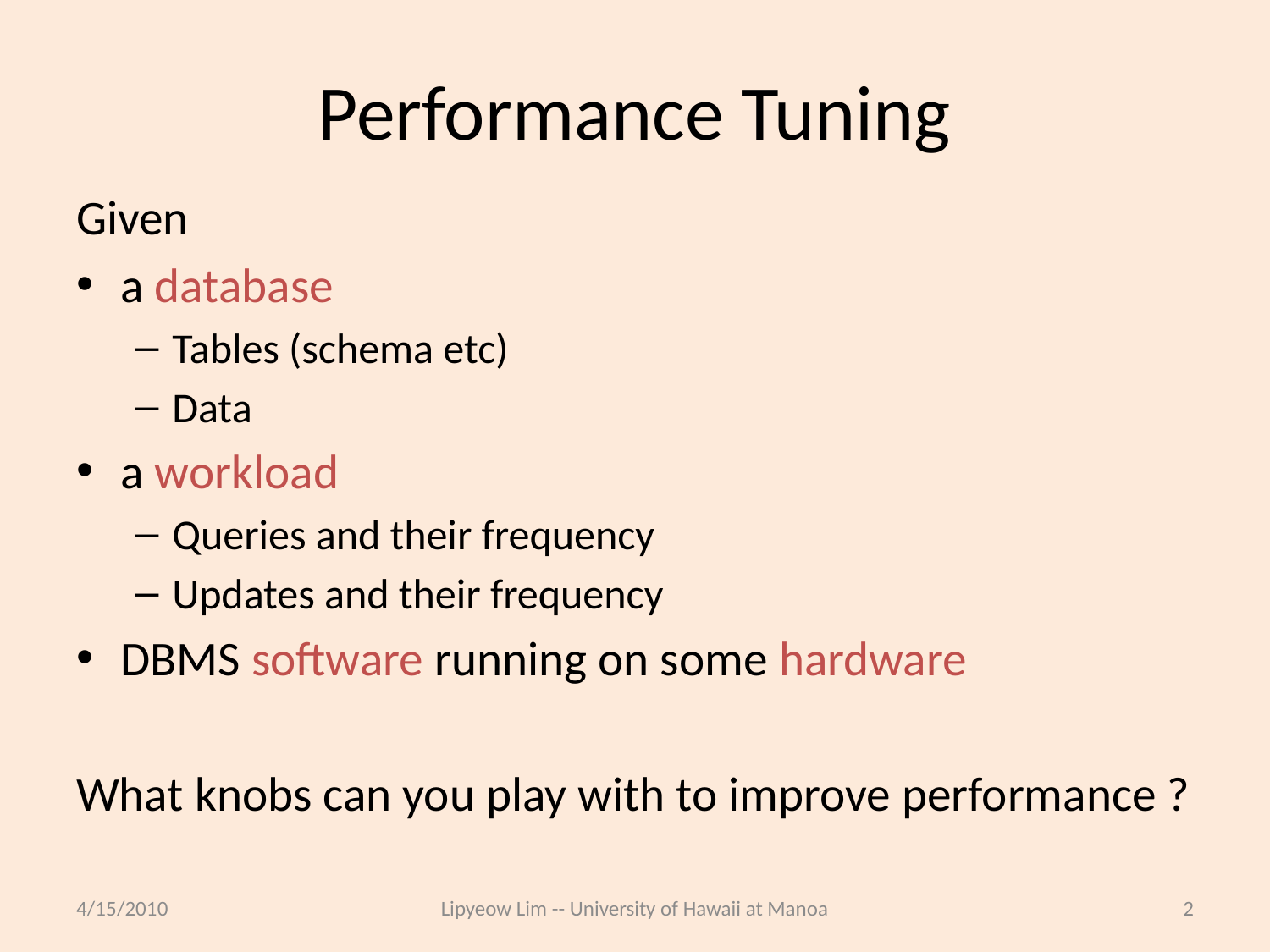

# Performance Tuning
Given
a database
Tables (schema etc)
Data
a workload
Queries and their frequency
Updates and their frequency
DBMS software running on some hardware

What knobs can you play with to improve performance ?
4/15/2010
Lipyeow Lim -- University of Hawaii at Manoa
2